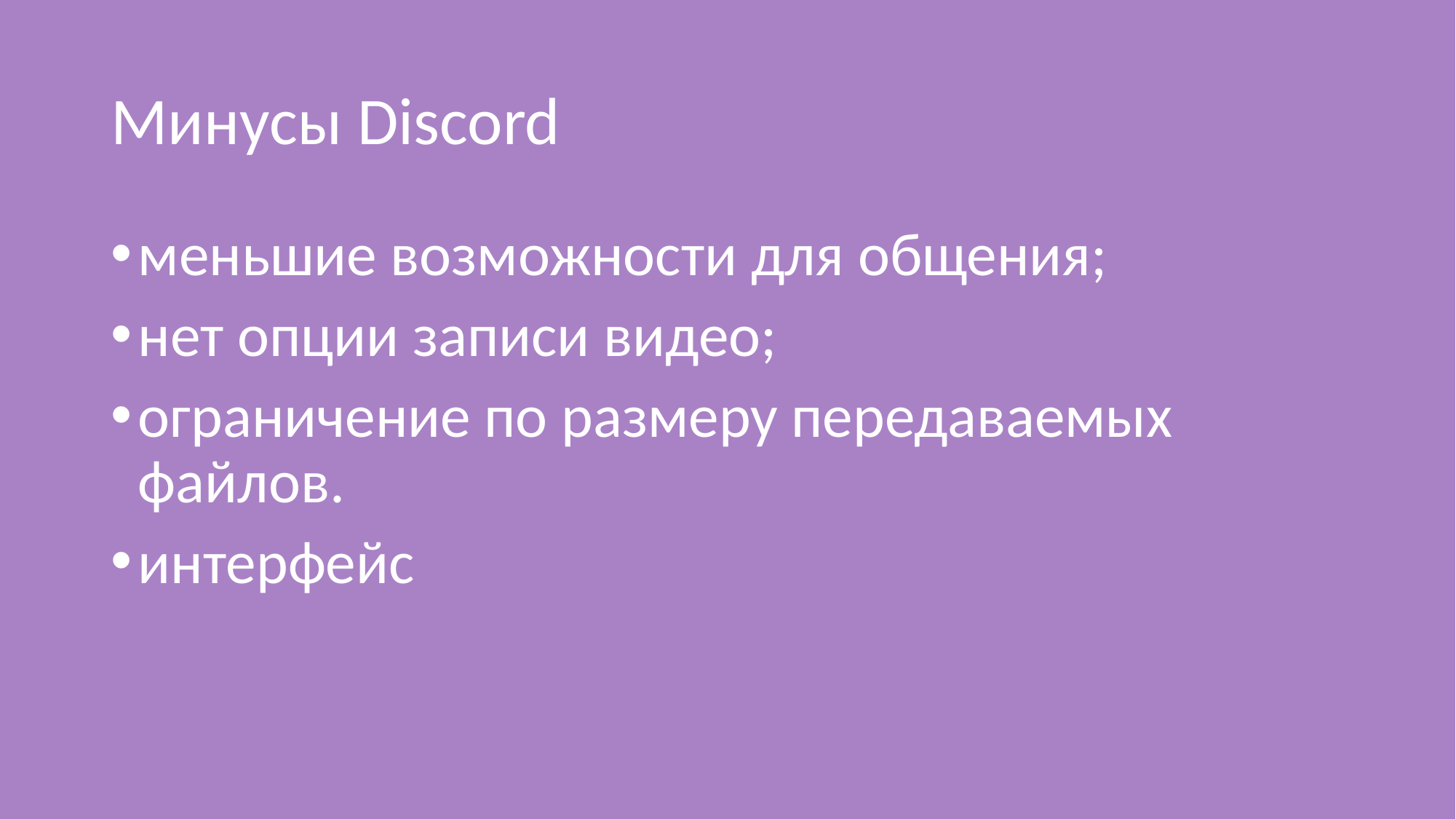

# Минусы Discord
меньшие возможности для общения;
нет опции записи видео;
ограничение по размеру передаваемых файлов.
интерфейс